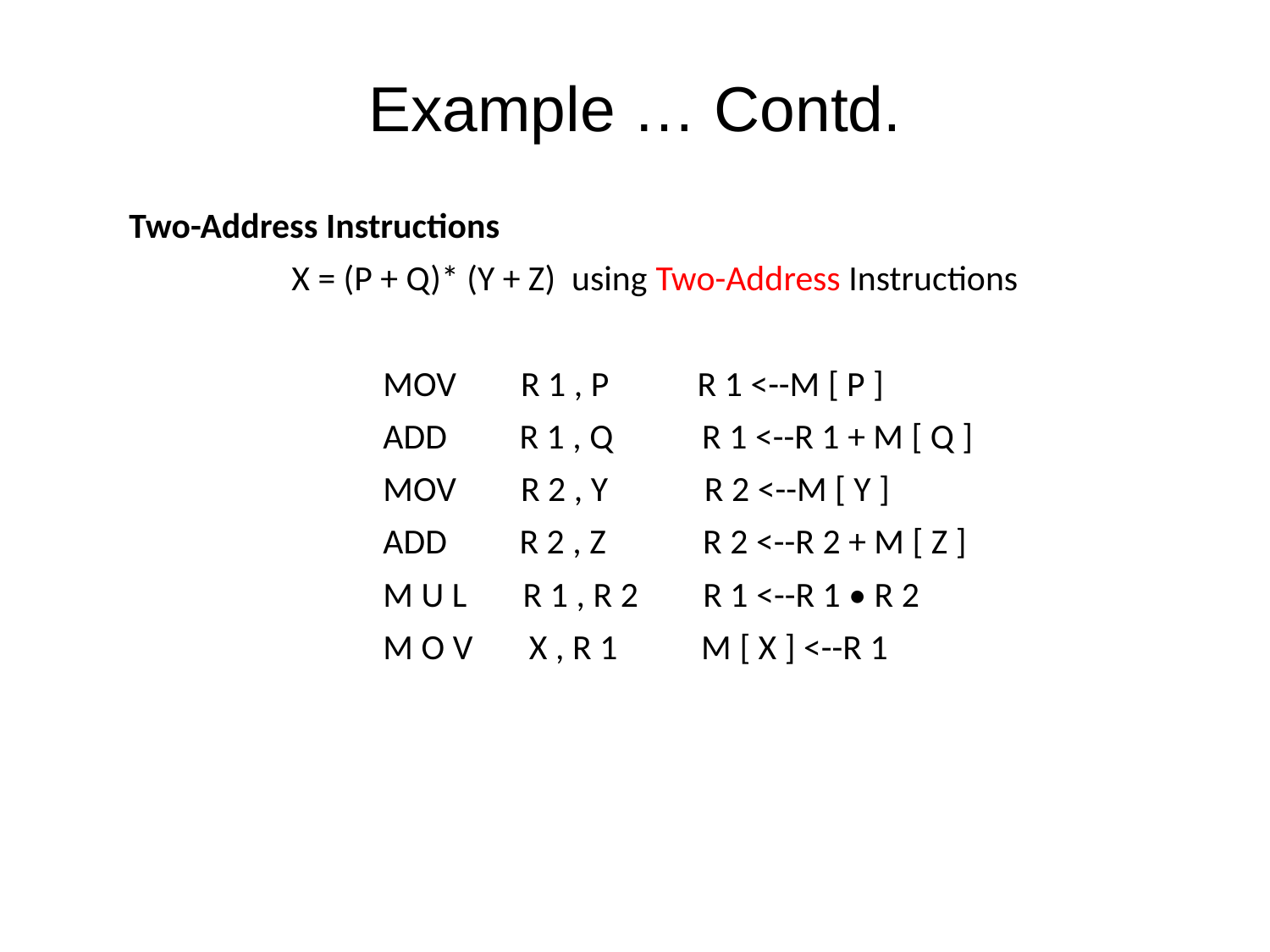

#
Example … Contd.
Two-Address Instructions
 X = (P + Q)* (Y + Z)  using Two-Address Instructions

		MOV        R 1 , P           R 1 <--M [ P ]
		ADD         R 1 , Q           R 1 <--R 1 + M [ Q ]
		MOV        R 2 , Y            R 2 <--M [ Y ]
		ADD         R 2 , Z            R 2 <--R 2 + M [ Z ]
		M U L       R 1 , R 2        R 1 <--R 1 • R 2
  		M O V       X , R 1	        M [ X ] <--R 1

16